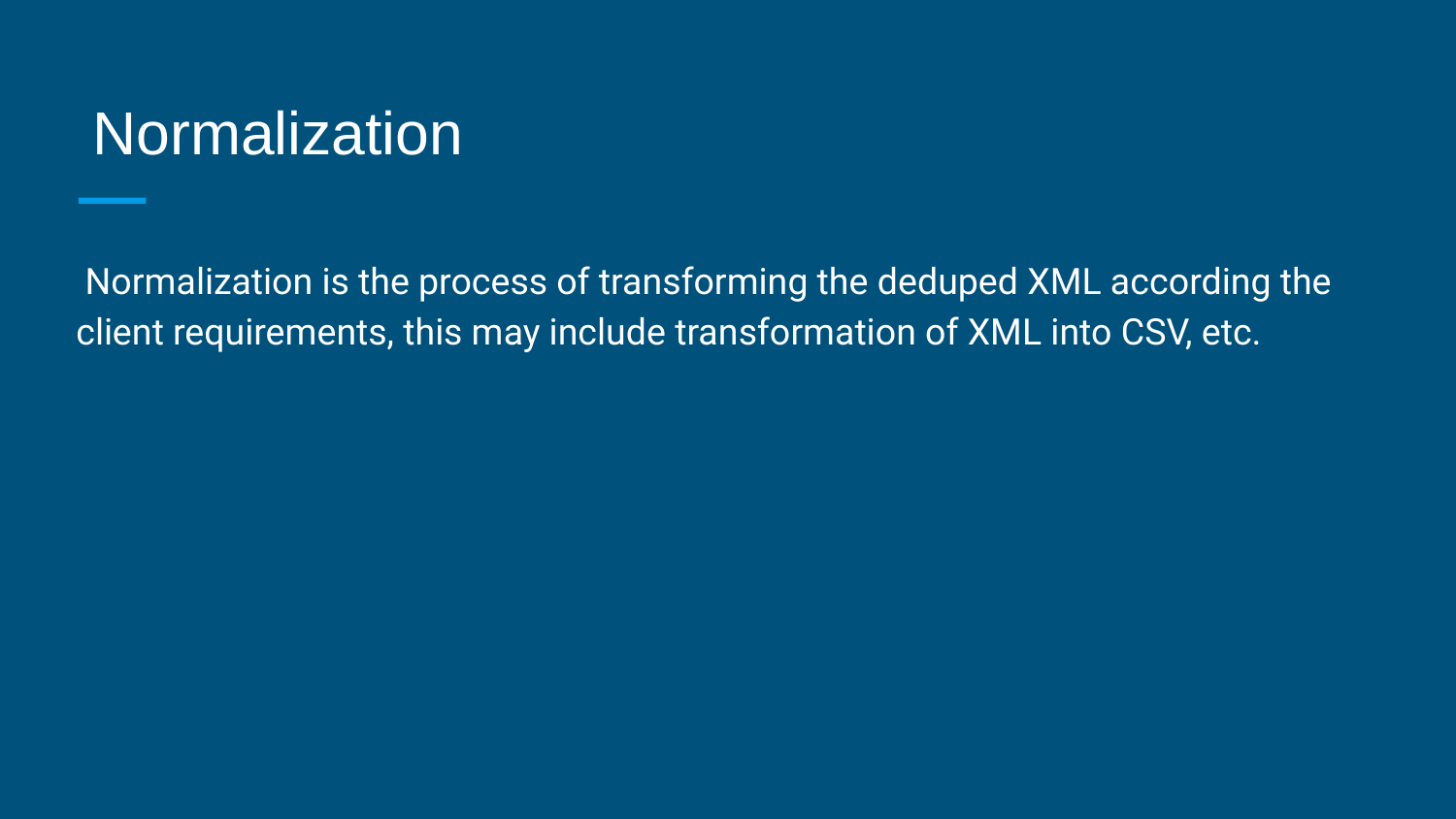

Normalization
 Normalization is the process of transforming the deduped XML according the client requirements, this may include transformation of XML into CSV, etc.